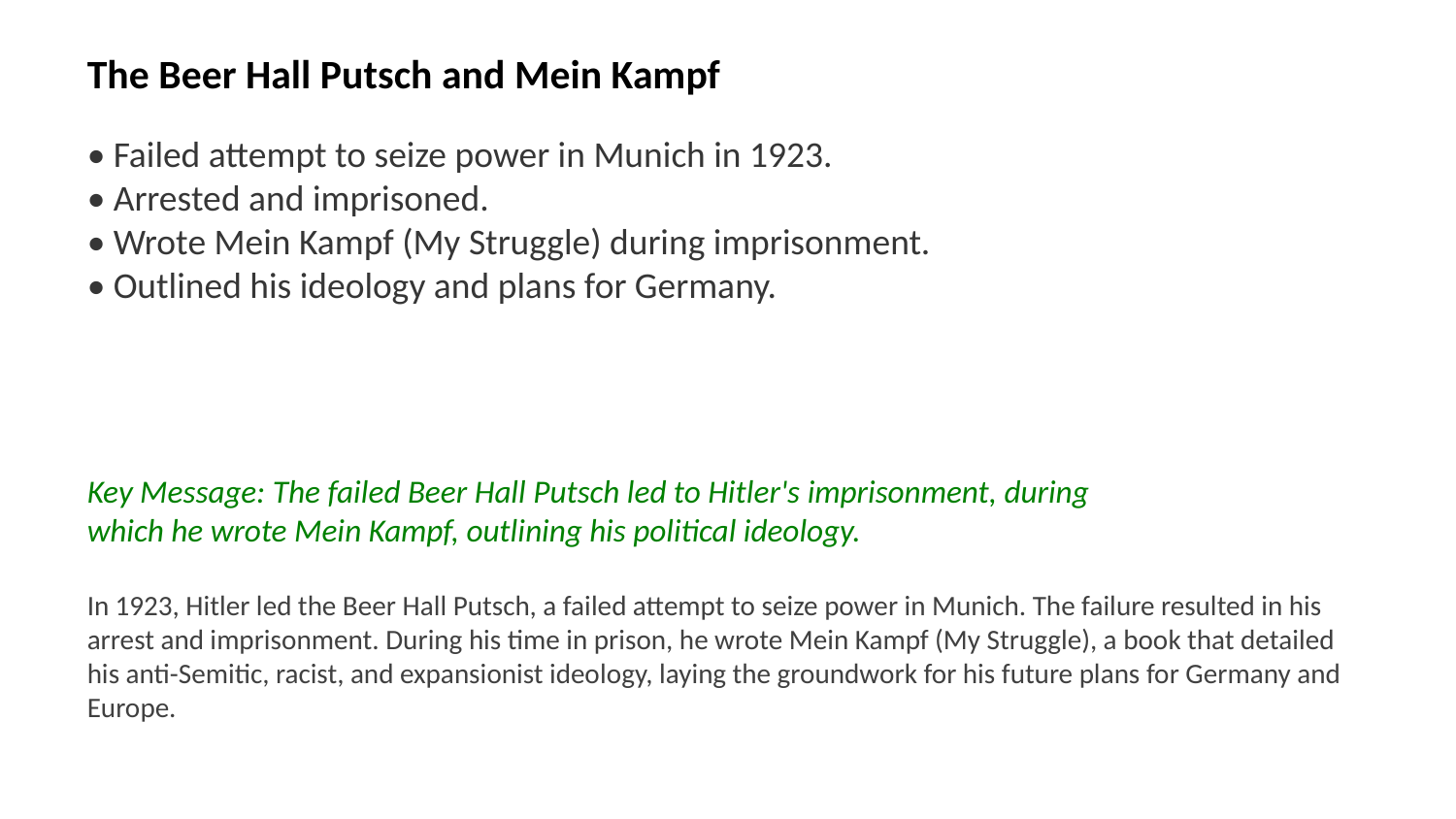

The Beer Hall Putsch and Mein Kampf
• Failed attempt to seize power in Munich in 1923.
• Arrested and imprisoned.
• Wrote Mein Kampf (My Struggle) during imprisonment.
• Outlined his ideology and plans for Germany.
Key Message: The failed Beer Hall Putsch led to Hitler's imprisonment, during which he wrote Mein Kampf, outlining his political ideology.
In 1923, Hitler led the Beer Hall Putsch, a failed attempt to seize power in Munich. The failure resulted in his arrest and imprisonment. During his time in prison, he wrote Mein Kampf (My Struggle), a book that detailed his anti-Semitic, racist, and expansionist ideology, laying the groundwork for his future plans for Germany and Europe.
Images: Beer Hall Putsch, Landsberg Prison, Mein Kampf book cover, Munich 1923